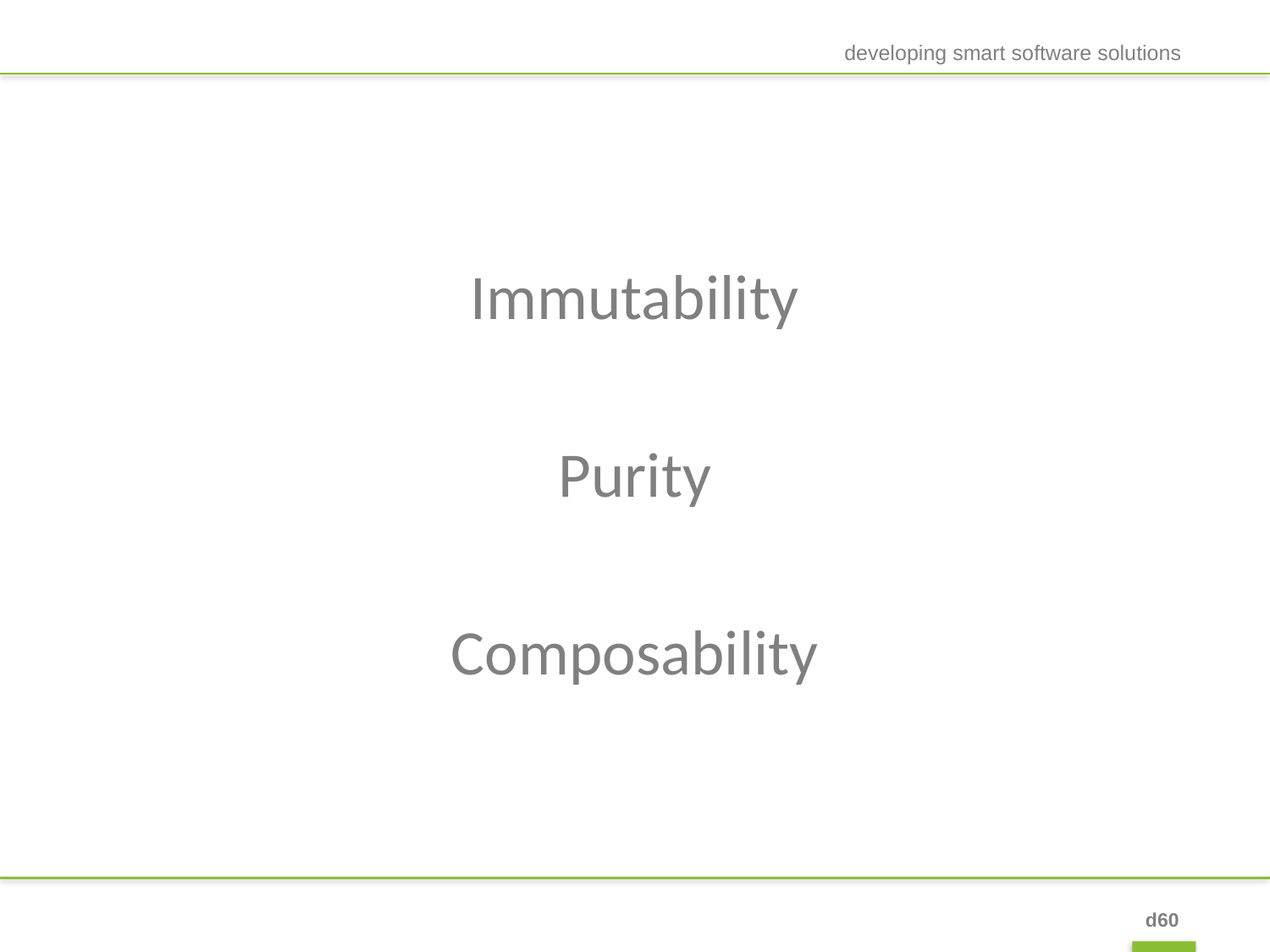

developing smart software solutions
#

Immutability

Purity

Composability

d60